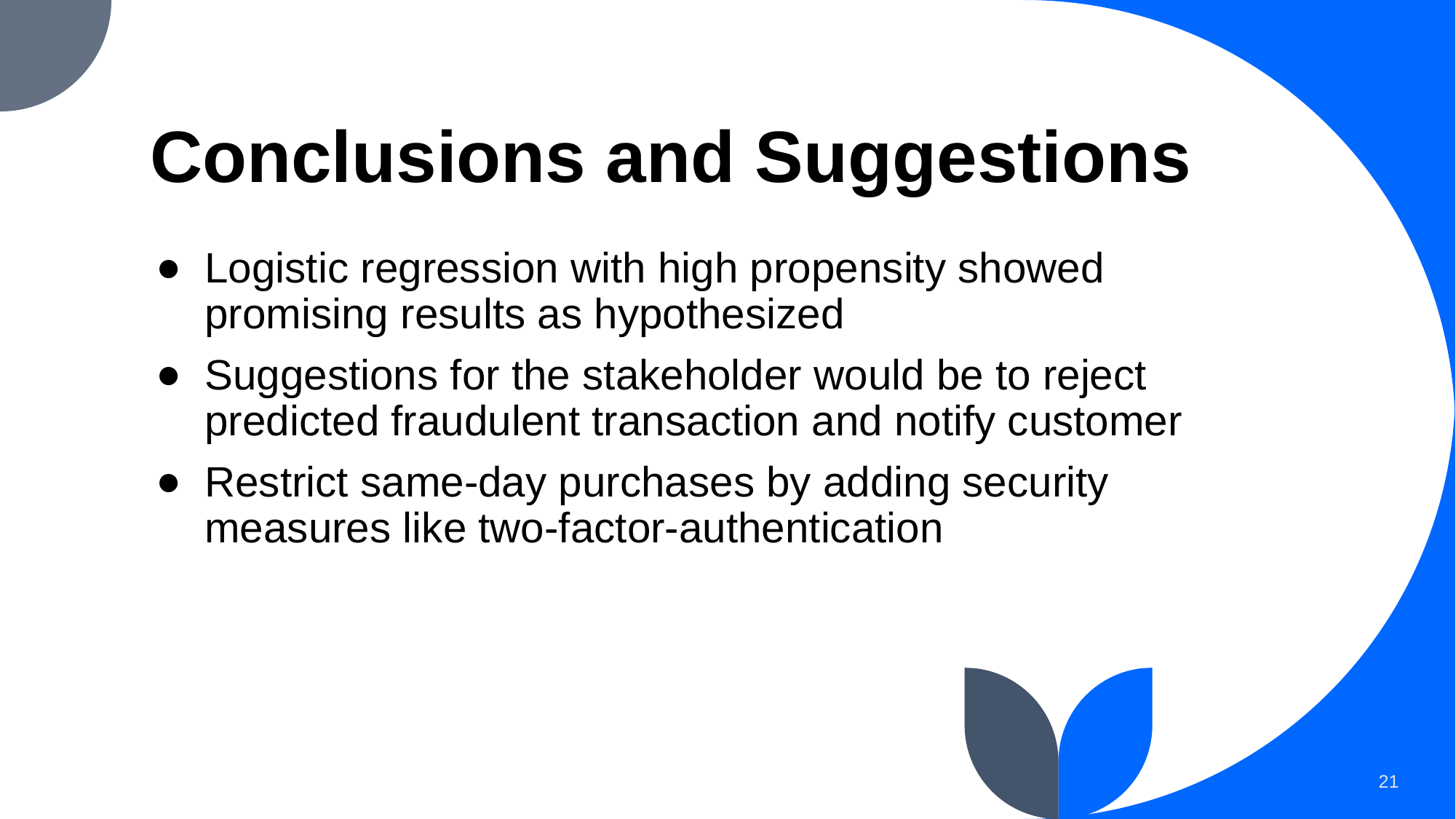

# Conclusions and Suggestions
Logistic regression with high propensity showed promising results as hypothesized
Suggestions for the stakeholder would be to reject predicted fraudulent transaction and notify customer
Restrict same-day purchases by adding security measures like two-factor-authentication
21